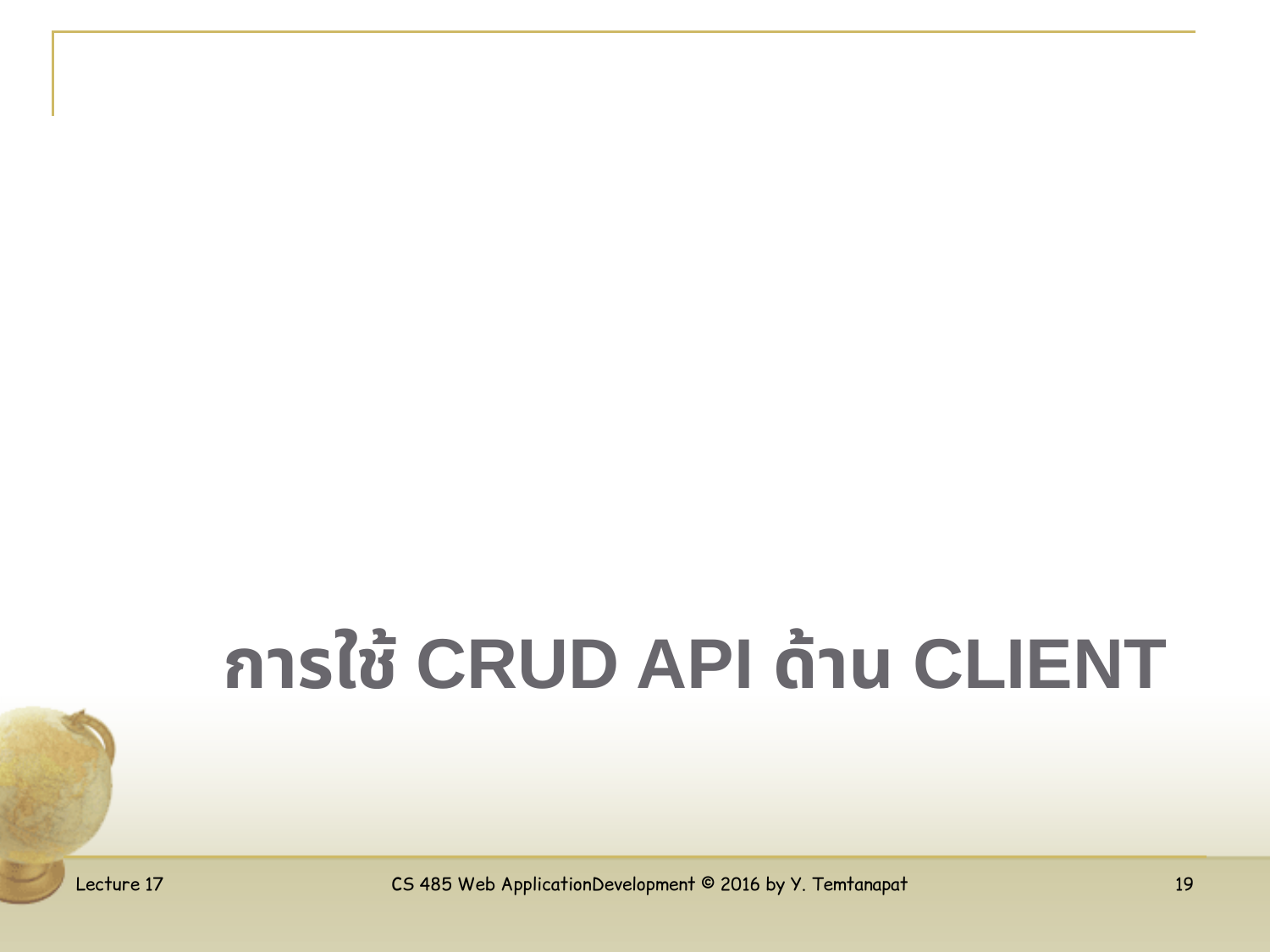

# การใช้ CRUD API ด้าน Client
Lecture 17
CS 485 Web ApplicationDevelopment © 2016 by Y. Temtanapat
19